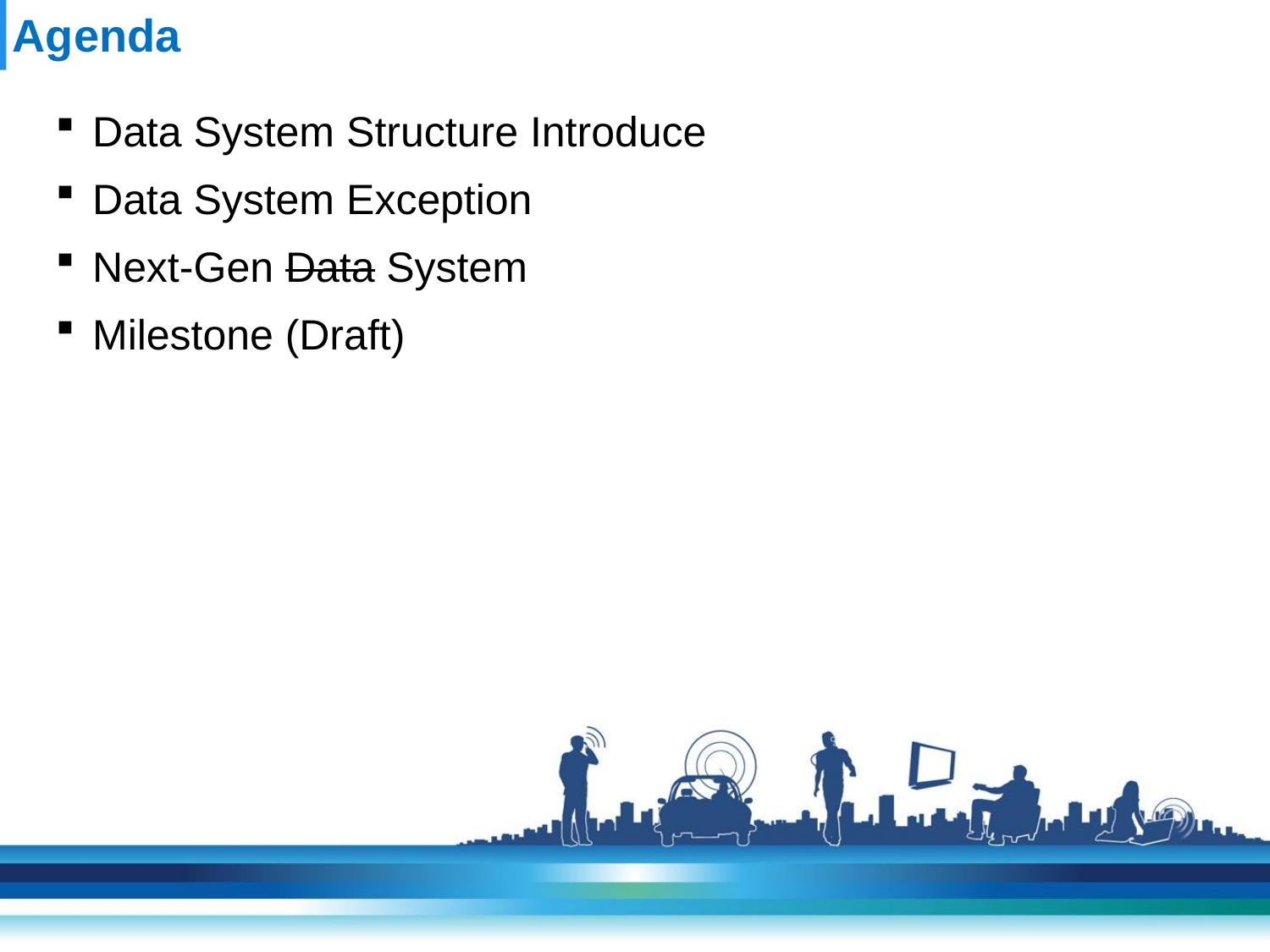

Agenda
Data System Structure Introduce
Data System Exception
Next-Gen Data System
Milestone (Draft)